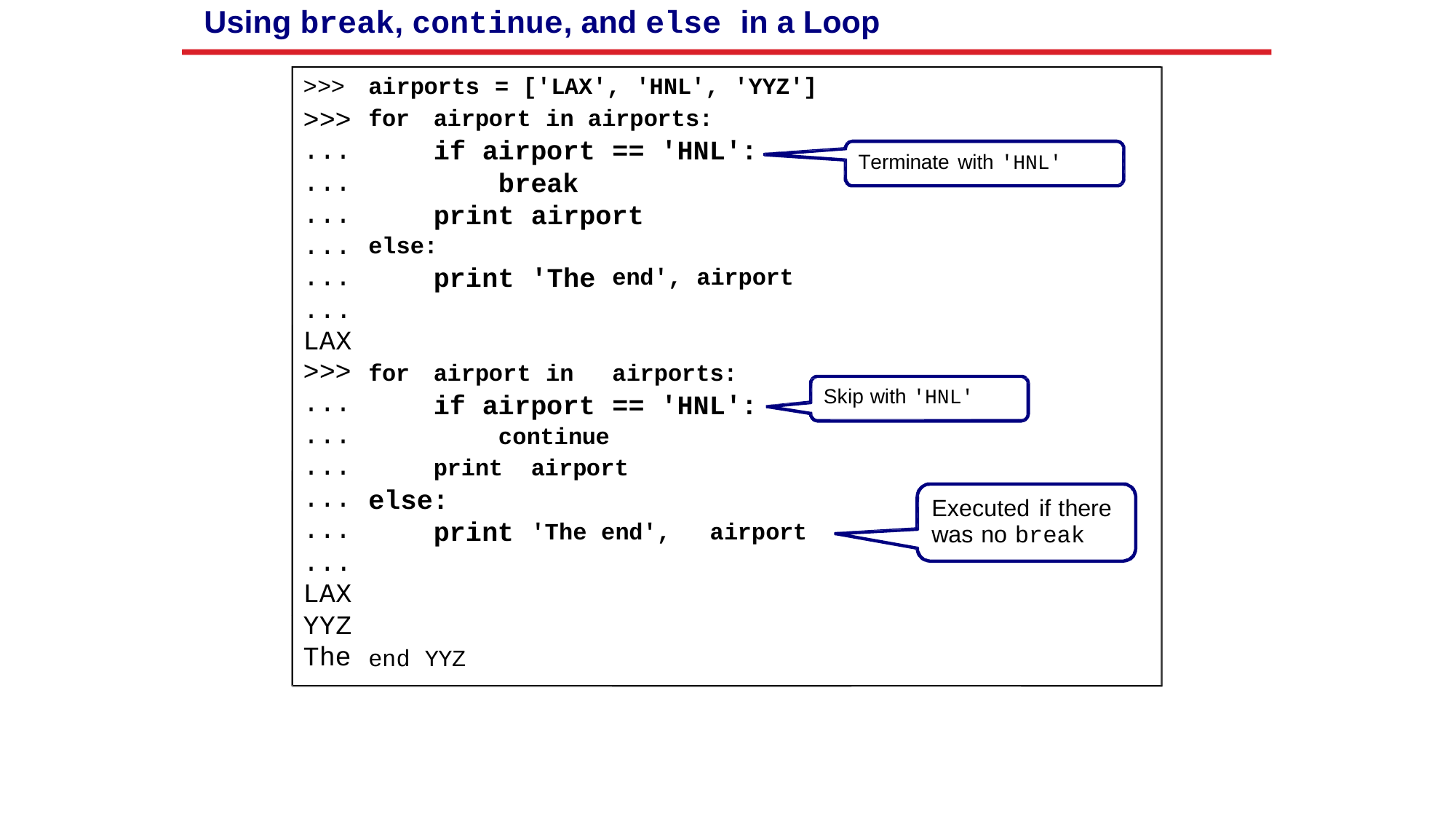

Using break, continue, and else in a Loop

>>>
>>>
...
...
...
...
...
... LAX
>>>
...
...
...
...
...
... LAX YYZ The
airports = ['LAX', 'HNL', 'YYZ']
airport in airports:
if airport == 'HNL':
break print airport
for

Terminate with 'HNL'
else:
print 'The
end', airport
for
airport in
if airport
airports:
== 'HNL':

Skip with 'HNL'
continue
print
else:
print
airport

Executed if there
was no break
'The end',
airport
end YYZ